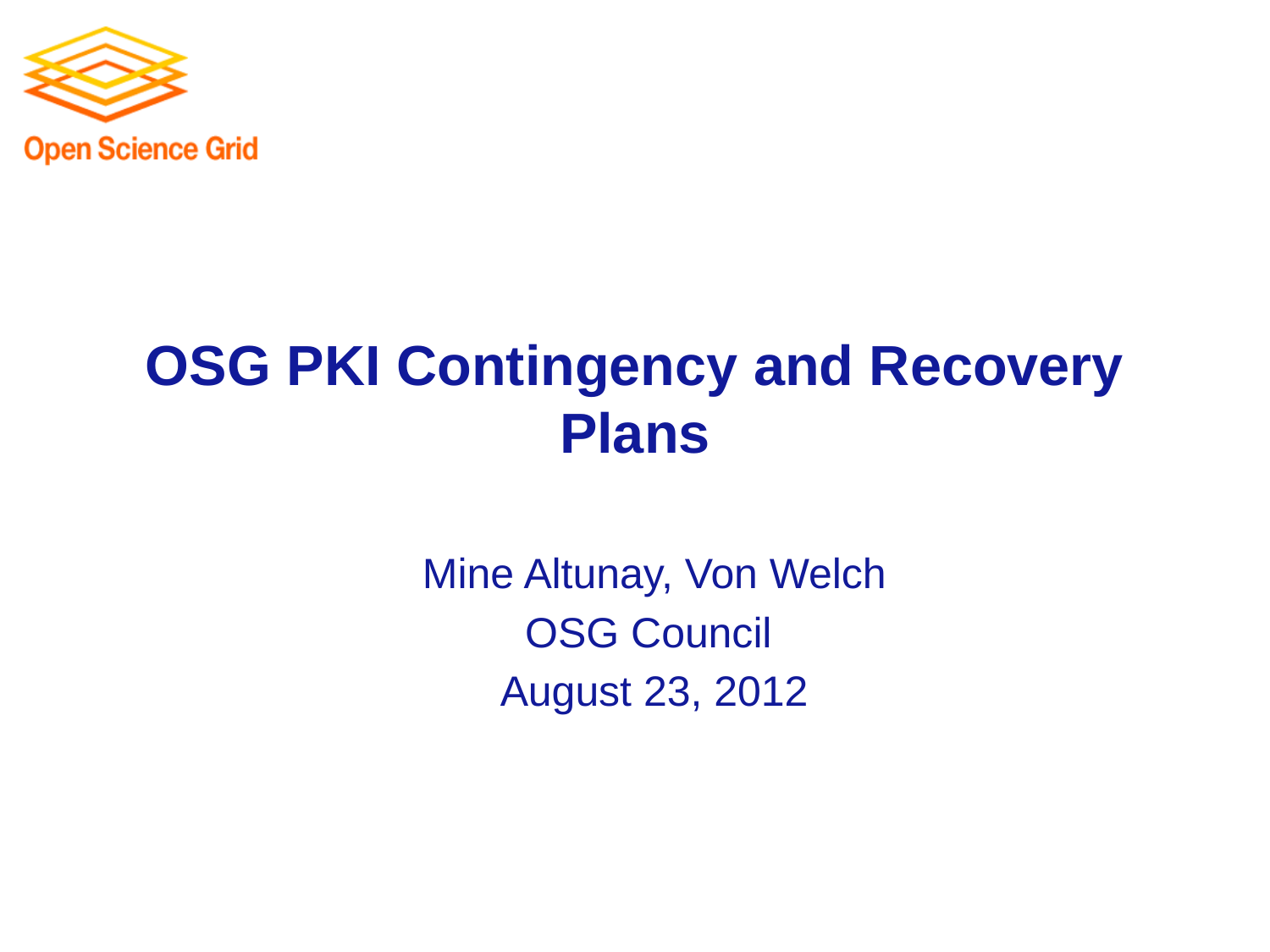

# OSG PKI Contingency and Recovery Plans
Mine Altunay, Von Welch
OSG Council
August 23, 2012